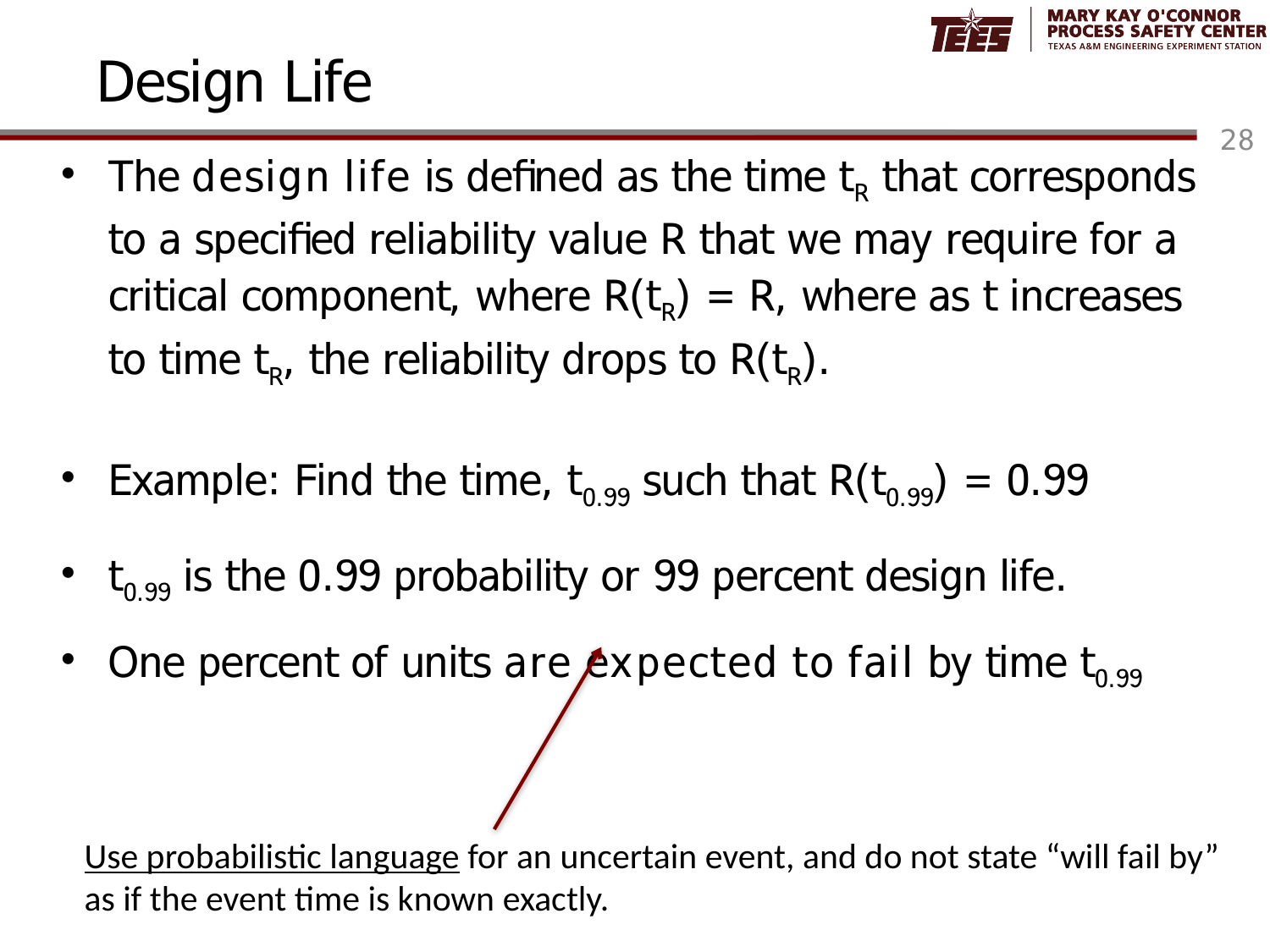

# Design Life
The design life is defined as the time tR that corresponds to a specified reliability value R that we may require for a critical component, where R(tR) = R, where as t increases to time tR, the reliability drops to R(tR).
Example: Find the time, t0.99 such that R(t0.99) = 0.99
t0.99 is the 0.99 probability or 99 percent design life.
One percent of units are expected to fail by time t0.99

Use probabilistic language for an uncertain event, and do not state “will fail by” as if the event time is known exactly.